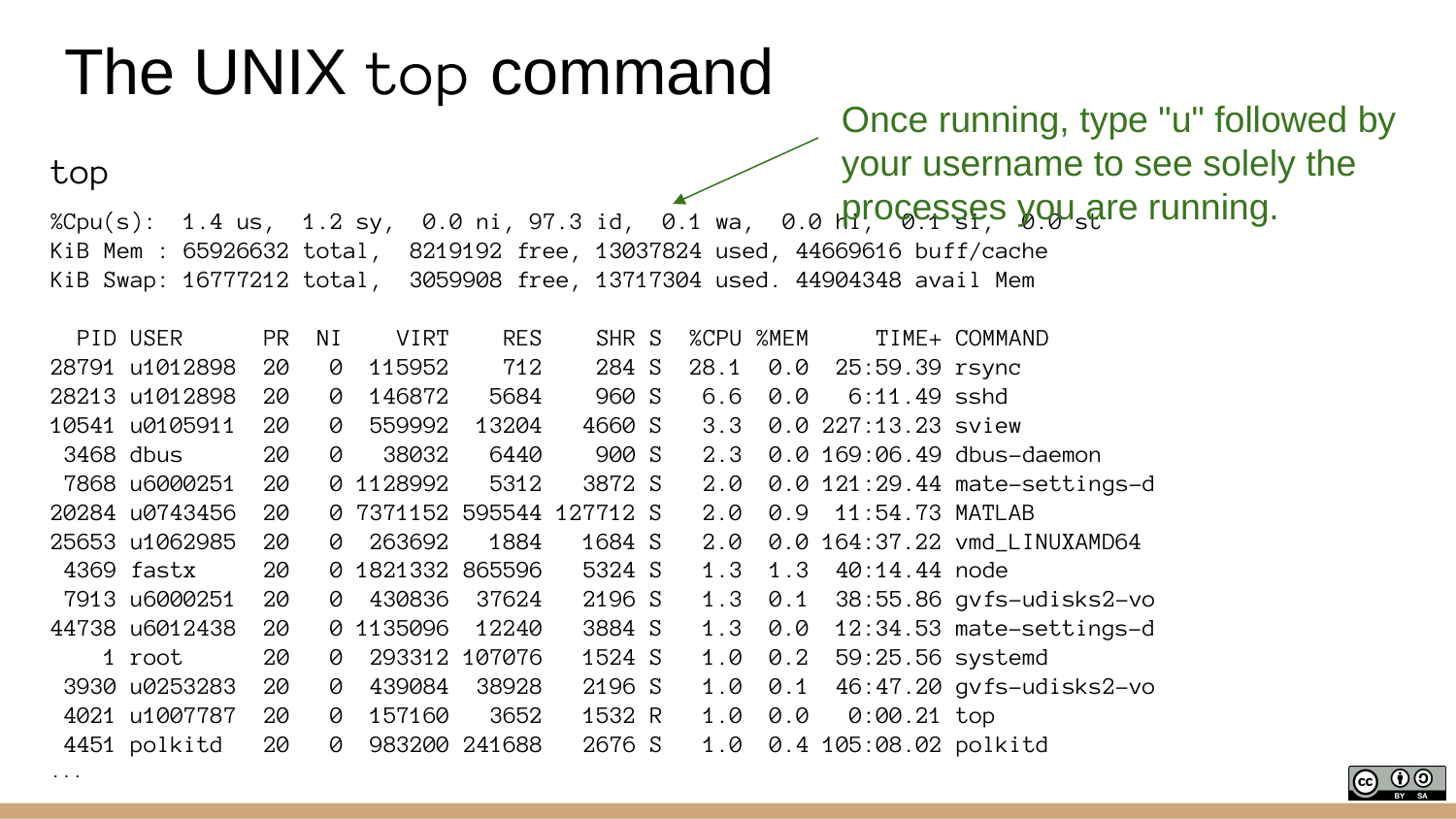

top
# The UNIX top command
Once running, type "u" followed by your username to see solely the processes you are running.
%Cpu(s):  1.4 us,  1.2 sy,  0.0 ni, 97.3 id,  0.1 wa,  0.0 hi,  0.1 si,  0.0 st
KiB Mem : 65926632 total,  8219192 free, 13037824 used, 44669616 buff/cache
KiB Swap: 16777212 total,  3059908 free, 13717304 used. 44904348 avail Mem

  PID USER      PR  NI    VIRT    RES    SHR S  %CPU %MEM     TIME+ COMMAND
28791 u1012898  20   0  115952    712    284 S  28.1  0.0  25:59.39 rsync
28213 u1012898  20   0  146872   5684    960 S   6.6  0.0   6:11.49 sshd
10541 u0105911  20   0  559992  13204   4660 S   3.3  0.0 227:13.23 sview
 3468 dbus      20   0   38032   6440    900 S   2.3  0.0 169:06.49 dbus-daemon
 7868 u6000251  20   0 1128992   5312   3872 S   2.0  0.0 121:29.44 mate-settings-d
20284 u0743456  20   0 7371152 595544 127712 S   2.0  0.9  11:54.73 MATLAB
25653 u1062985  20   0  263692   1884   1684 S   2.0  0.0 164:37.22 vmd_LINUXAMD64
 4369 fastx     20   0 1821332 865596   5324 S   1.3  1.3  40:14.44 node
 7913 u6000251  20   0  430836  37624   2196 S   1.3  0.1  38:55.86 gvfs-udisks2-vo
44738 u6012438  20   0 1135096  12240   3884 S   1.3  0.0  12:34.53 mate-settings-d
    1 root      20   0  293312 107076   1524 S   1.0  0.2  59:25.56 systemd
 3930 u0253283  20   0  439084  38928   2196 S   1.0  0.1  46:47.20 gvfs-udisks2-vo
 4021 u1007787  20   0  157160   3652   1532 R   1.0  0.0   0:00.21 top
 4451 polkitd   20   0  983200 241688   2676 S   1.0  0.4 105:08.02 polkitd
...